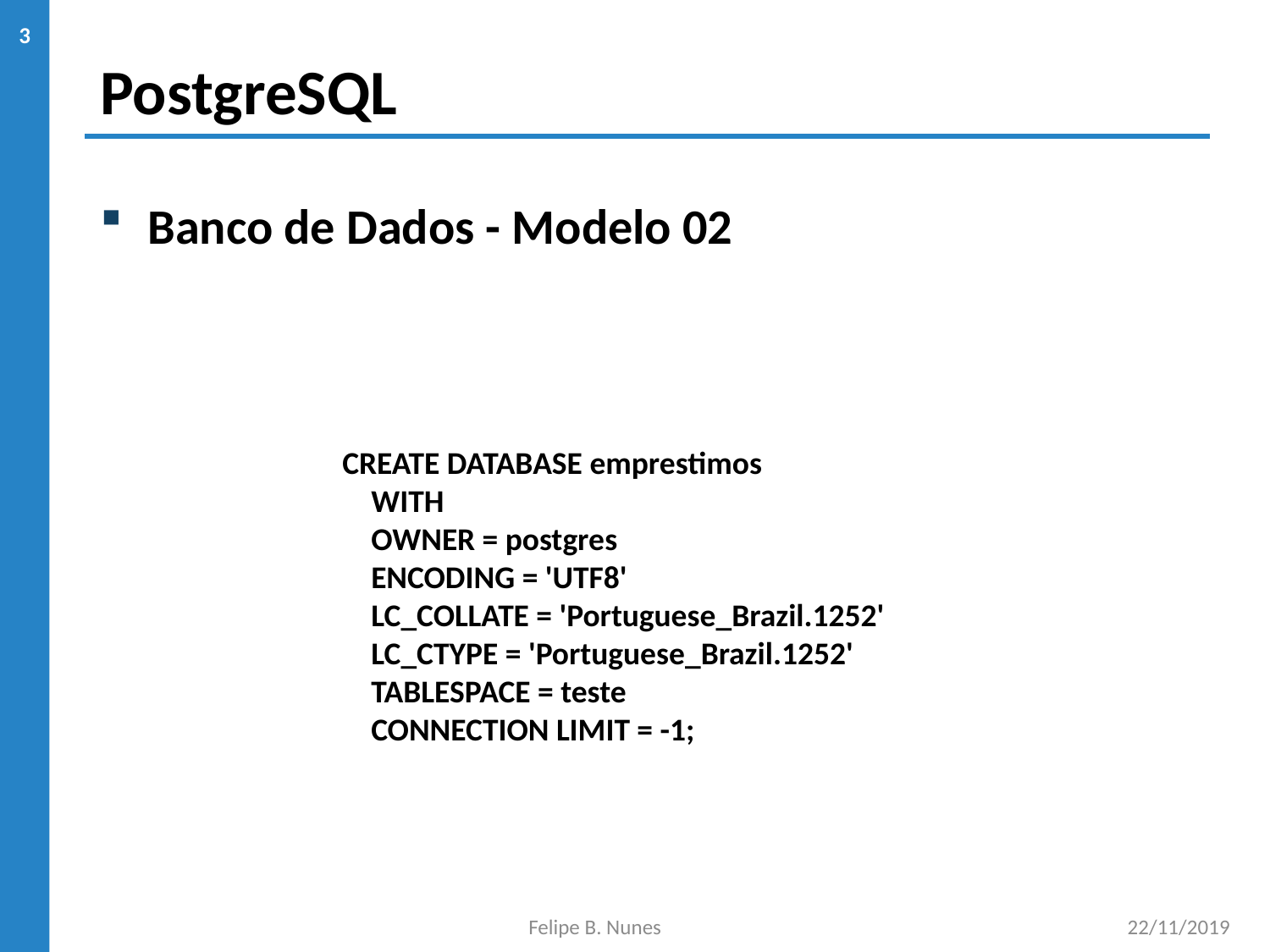

# PostgreSQL
3
Banco de Dados - Modelo 02

CREATE DATABASE emprestimos
    WITH
    OWNER = postgres
    ENCODING = 'UTF8'
    LC_COLLATE = 'Portuguese_Brazil.1252'
    LC_CTYPE = 'Portuguese_Brazil.1252'
    TABLESPACE = teste
    CONNECTION LIMIT = -1;
Felipe B. Nunes
22/11/2019